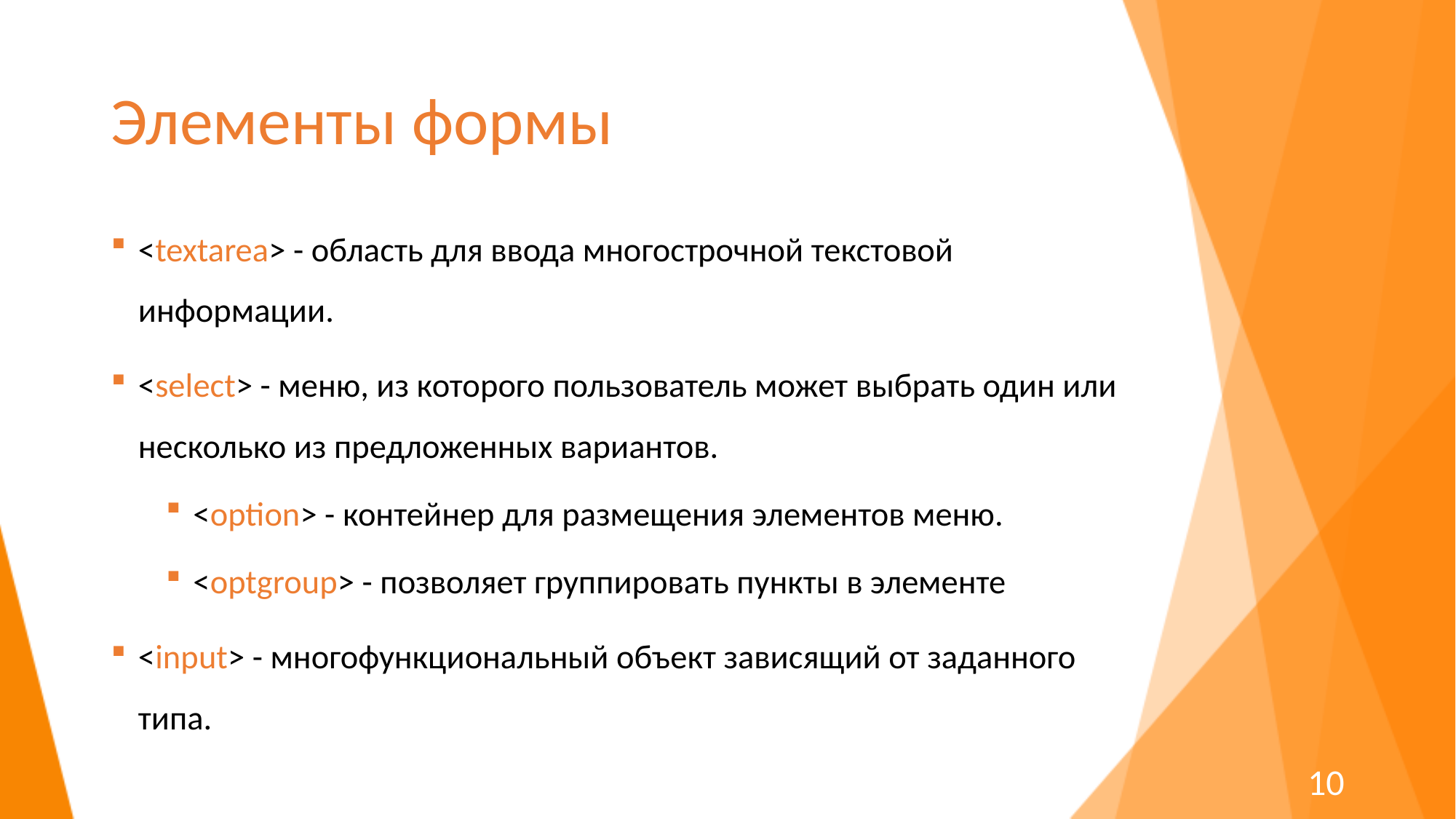

# Элементы формы
<textarea> - область для ввода многострочной текстовой информации.
<select> - меню, из которого пользователь может выбрать один или несколько из предложенных вариантов.
<option> - контейнер для размещения элементов меню.
<optgroup> - позволяет группировать пункты в элементе
<input> - многофункциональный объект зависящий от заданного типа.

10